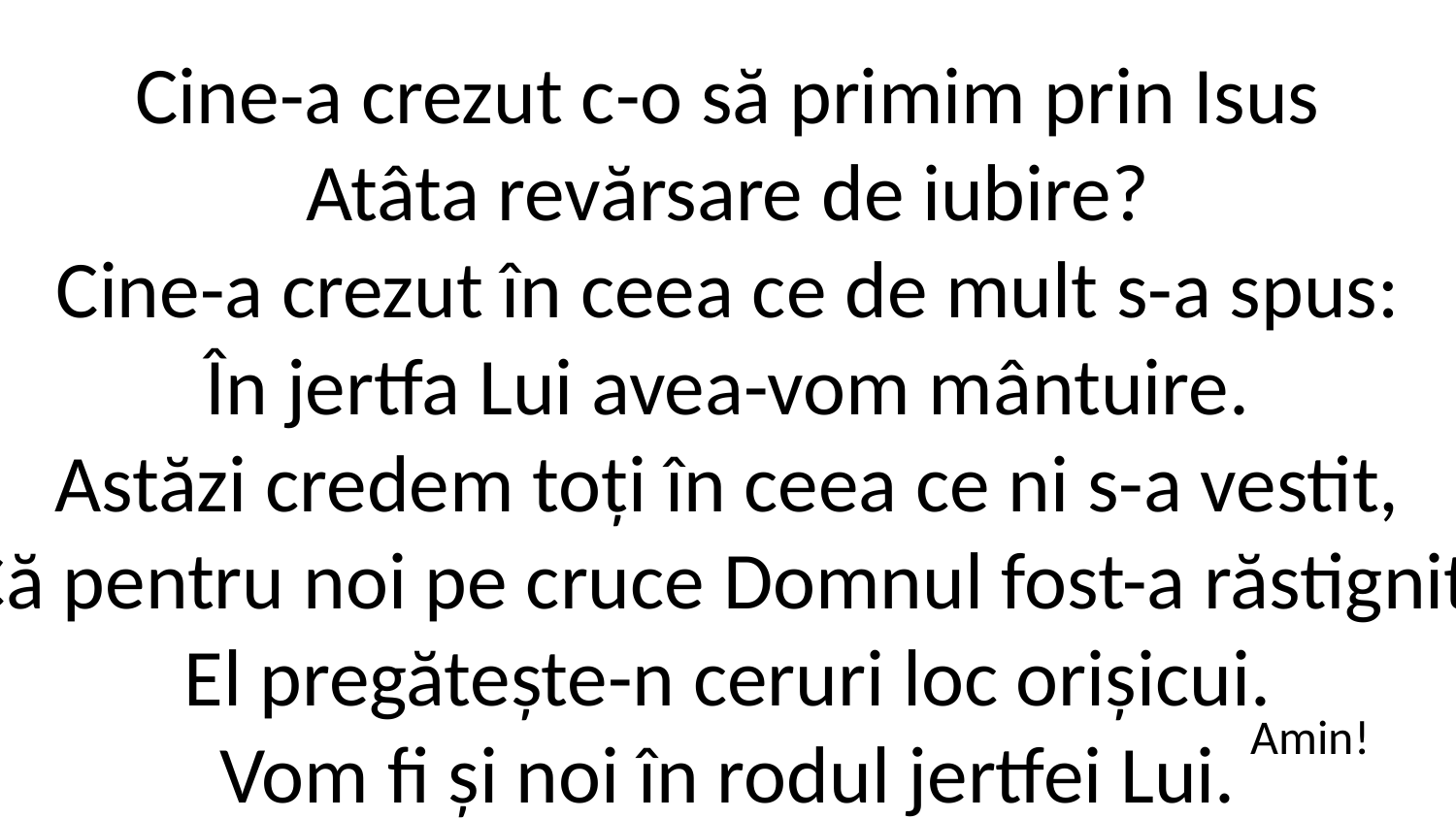

Cine-a crezut c-o să primim prin Isus
Atâta revărsare de iubire?
Cine-a crezut în ceea ce de mult s-a spus:
În jertfa Lui avea-vom mântuire.
Astăzi credem toți în ceea ce ni s-a vestit,
Că pentru noi pe cruce Domnul fost-a răstignit.
El pregătește-n ceruri loc orișicui.
Vom fi și noi în rodul jertfei Lui.

Amin!